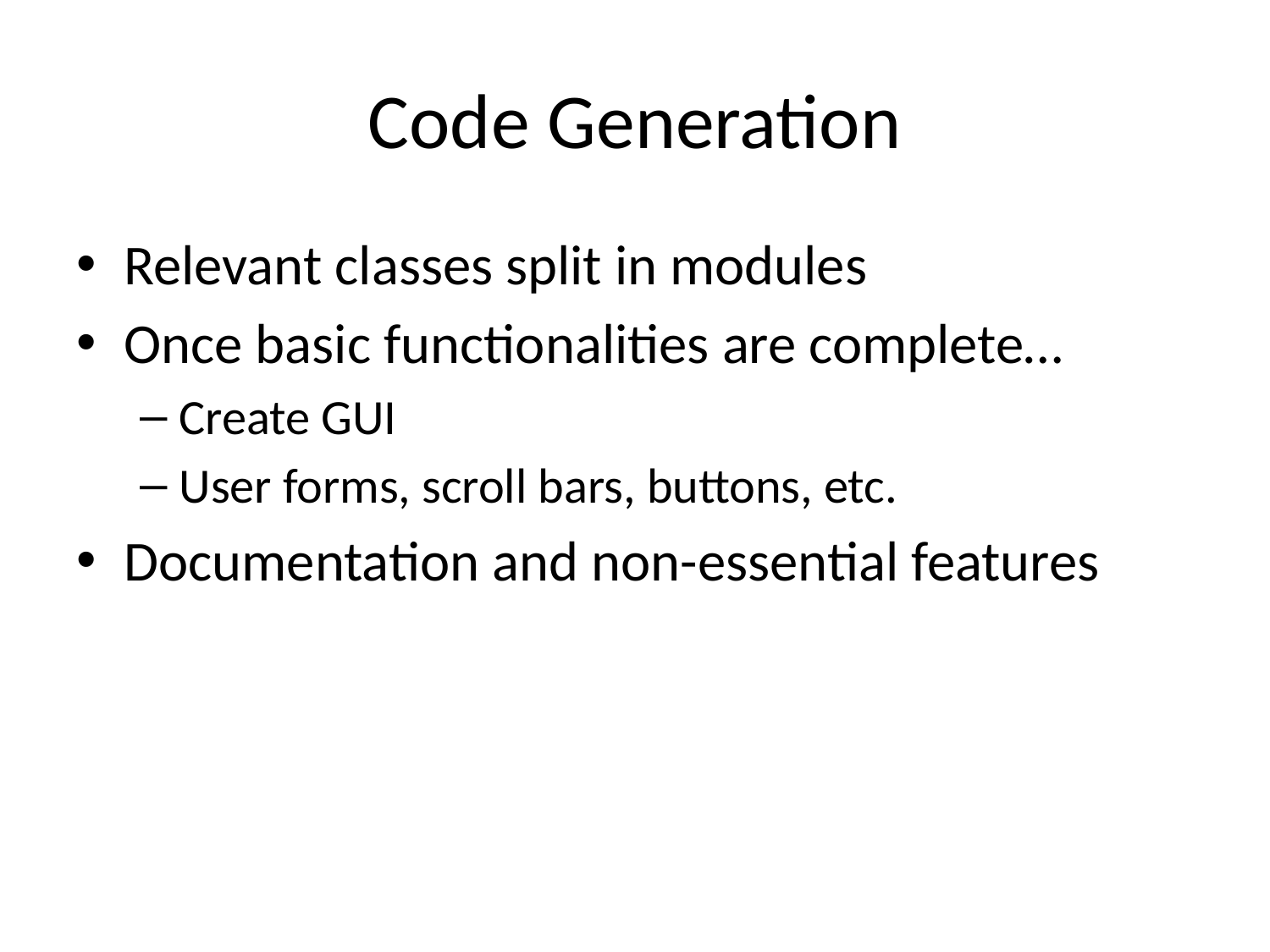

# Code Generation
Relevant classes split in modules
Once basic functionalities are complete…
Create GUI
User forms, scroll bars, buttons, etc.
Documentation and non-essential features